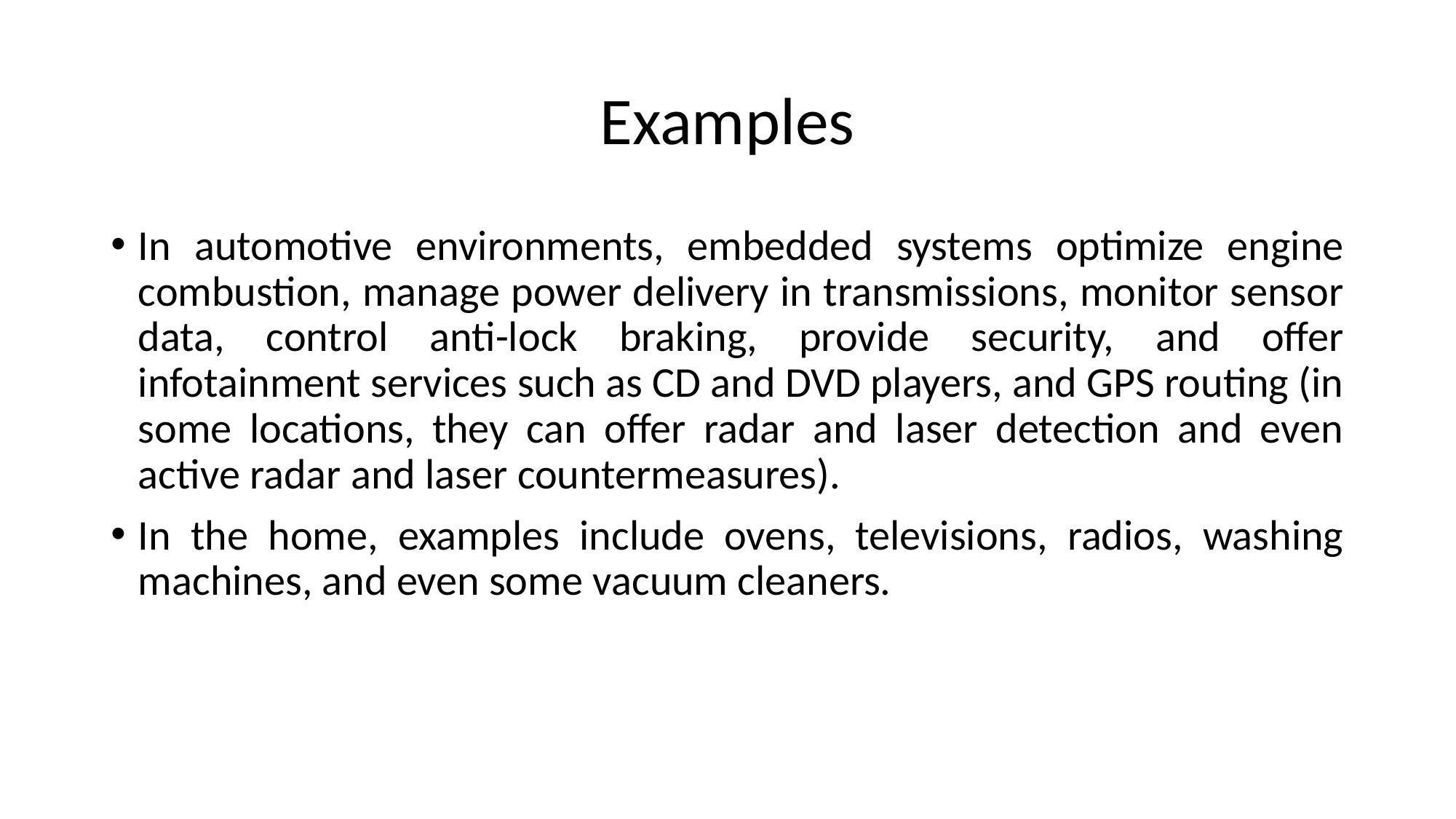

# Examples
In automotive environments, embedded systems optimize engine combustion, manage power delivery in transmissions, monitor sensor data, control anti-lock braking, provide security, and offer infotainment services such as CD and DVD players, and GPS routing (in some locations, they can offer radar and laser detection and even active radar and laser countermeasures).
In the home, examples include ovens, televisions, radios, washing machines, and even some vacuum cleaners.